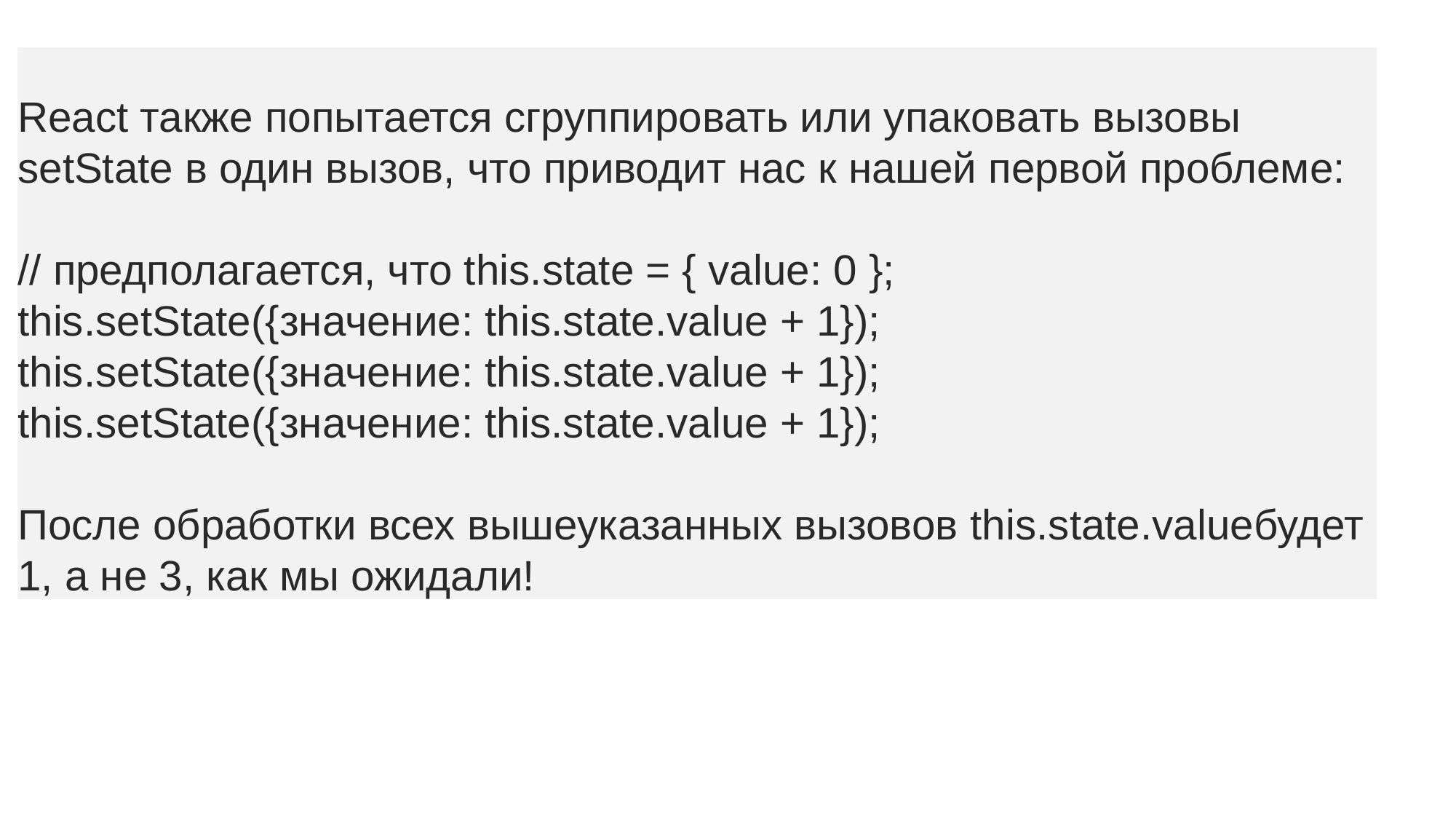

React также попытается сгруппировать или упаковать вызовы setState в один вызов, что приводит нас к нашей первой проблеме:

// предполагается, что this.state = { value: 0 };
this.setState({значение: this.state.value + 1});
this.setState({значение: this.state.value + 1});
this.setState({значение: this.state.value + 1});

После обработки всех вышеуказанных вызовов this.state.valueбудет 1, а не 3, как мы ожидали!